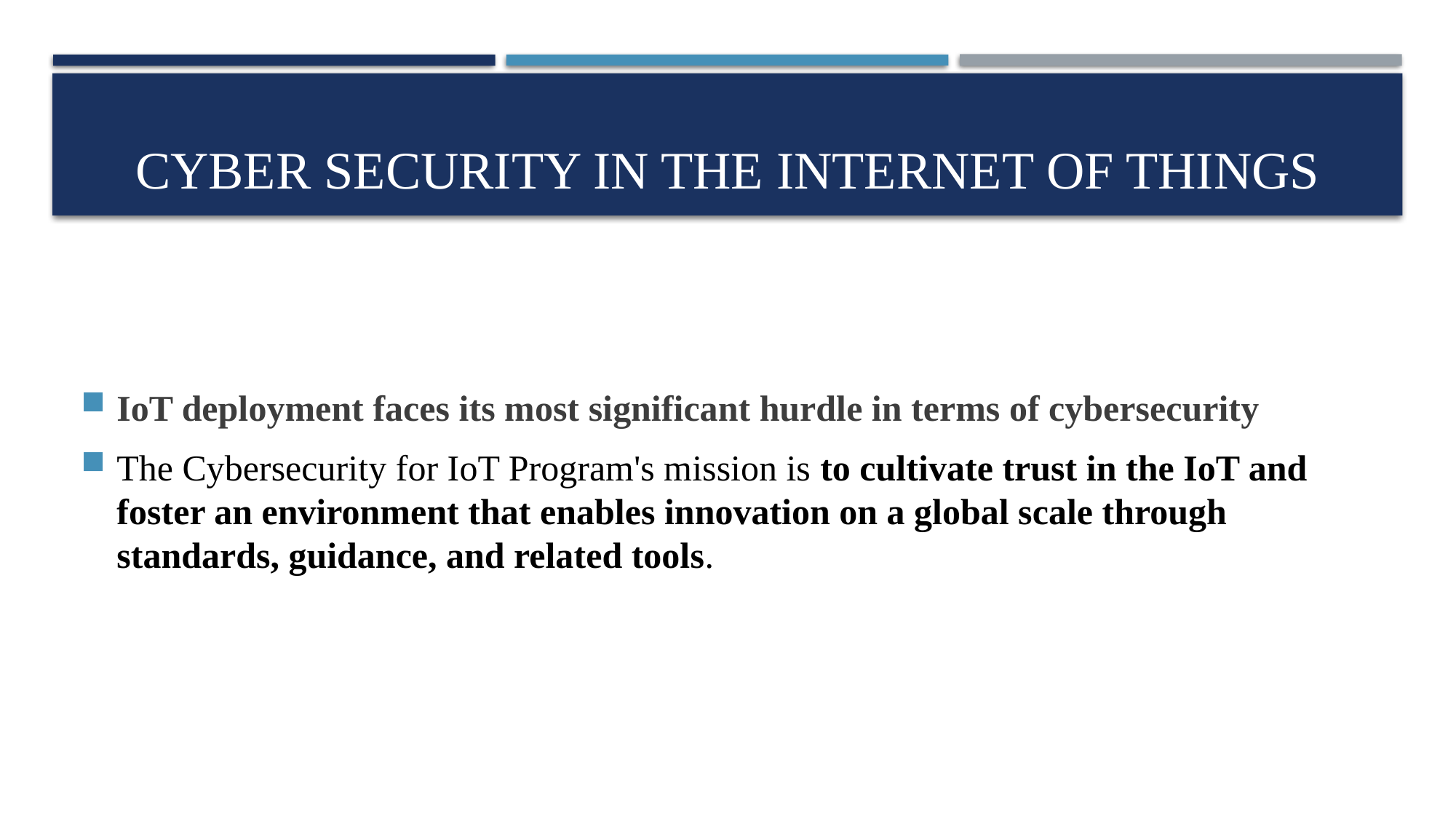

# CYBER SECURITY IN THE INTERNET OF THINGS
IoT deployment faces its most significant hurdle in terms of cybersecurity
The Cybersecurity for IoT Program's mission is to cultivate trust in the IoT and foster an environment that enables innovation on a global scale through standards, guidance, and related tools.